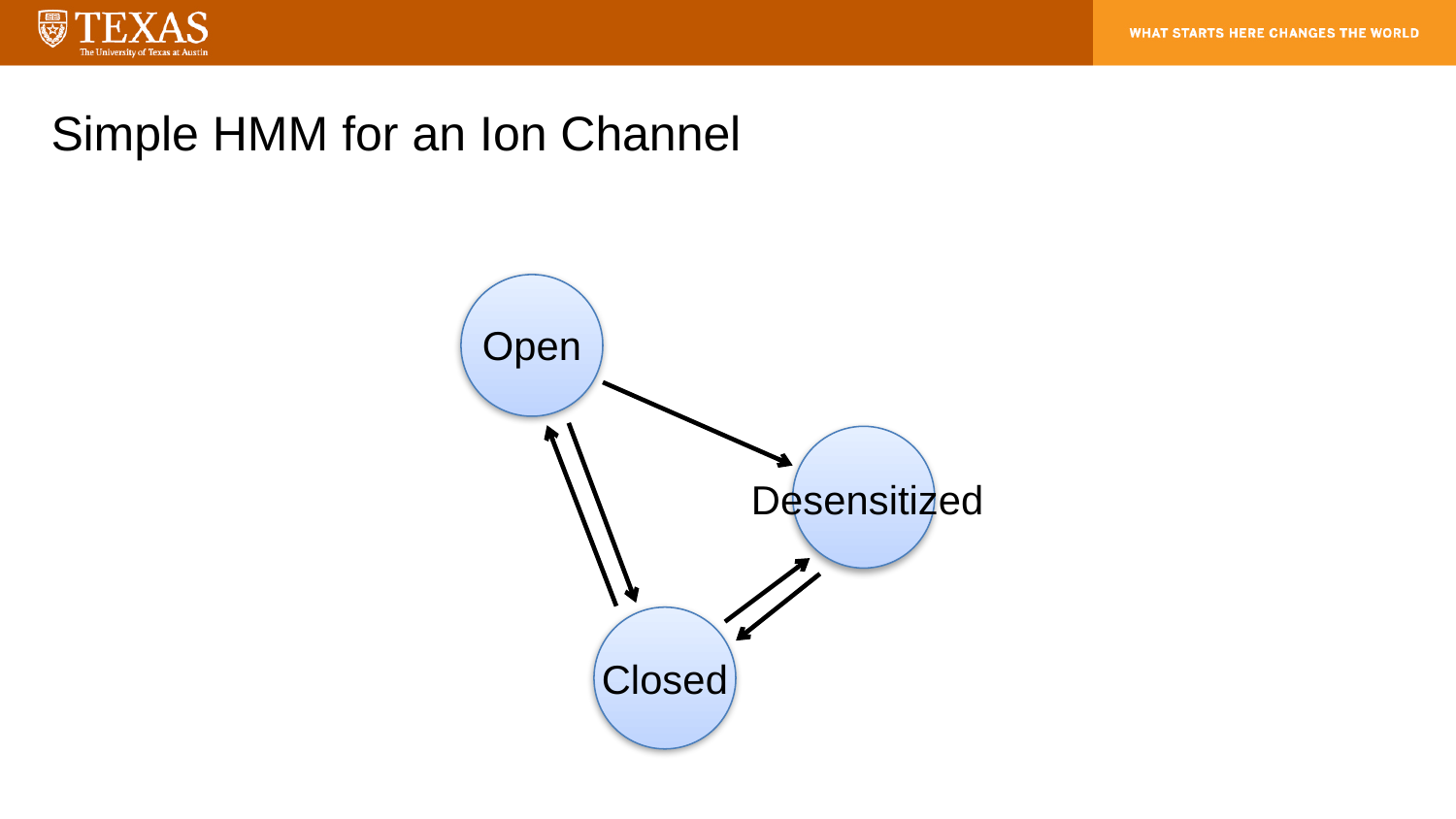

# Simple HMM for an Ion Channel

Open
Desensitized
Closed